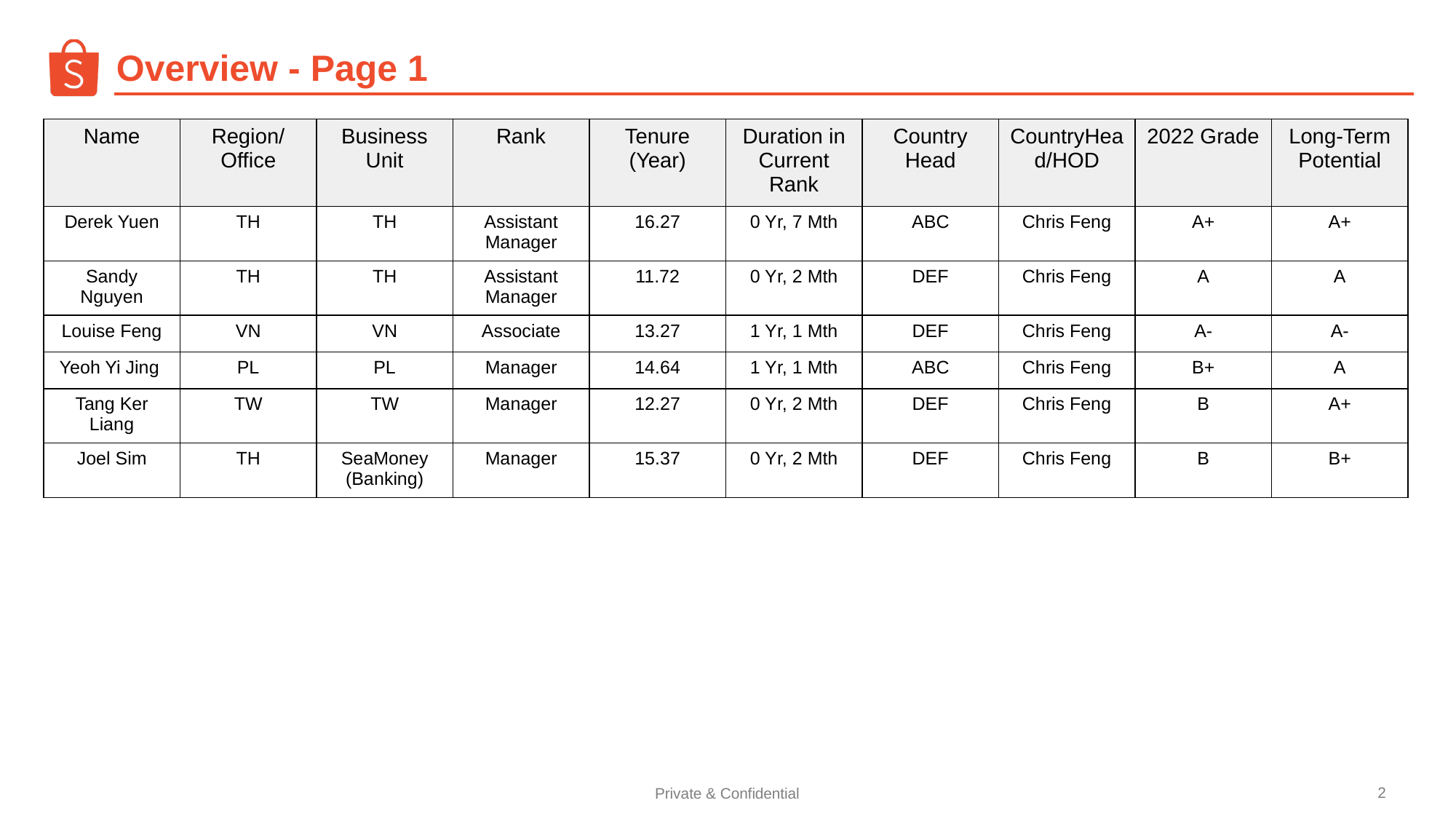

Overview - Page 1
| Name | Region/Office | Business Unit | Rank | Tenure (Year) | Duration in Current Rank | Country Head | CountryHead/HOD | 2022 Grade | Long-Term Potential |
| --- | --- | --- | --- | --- | --- | --- | --- | --- | --- |
| Derek Yuen | TH | TH | Assistant Manager | 16.27 | 0 Yr, 7 Mth | ABC | Chris Feng | A+ | A+ |
| Sandy Nguyen | TH | TH | Assistant Manager | 11.72 | 0 Yr, 2 Mth | DEF | Chris Feng | A | A |
| Louise Feng | VN | VN | Associate | 13.27 | 1 Yr, 1 Mth | DEF | Chris Feng | A- | A- |
| Yeoh Yi Jing | PL | PL | Manager | 14.64 | 1 Yr, 1 Mth | ABC | Chris Feng | B+ | A |
| Tang Ker Liang | TW | TW | Manager | 12.27 | 0 Yr, 2 Mth | DEF | Chris Feng | B | A+ |
| Joel Sim | TH | SeaMoney (Banking) | Manager | 15.37 | 0 Yr, 2 Mth | DEF | Chris Feng | B | B+ |